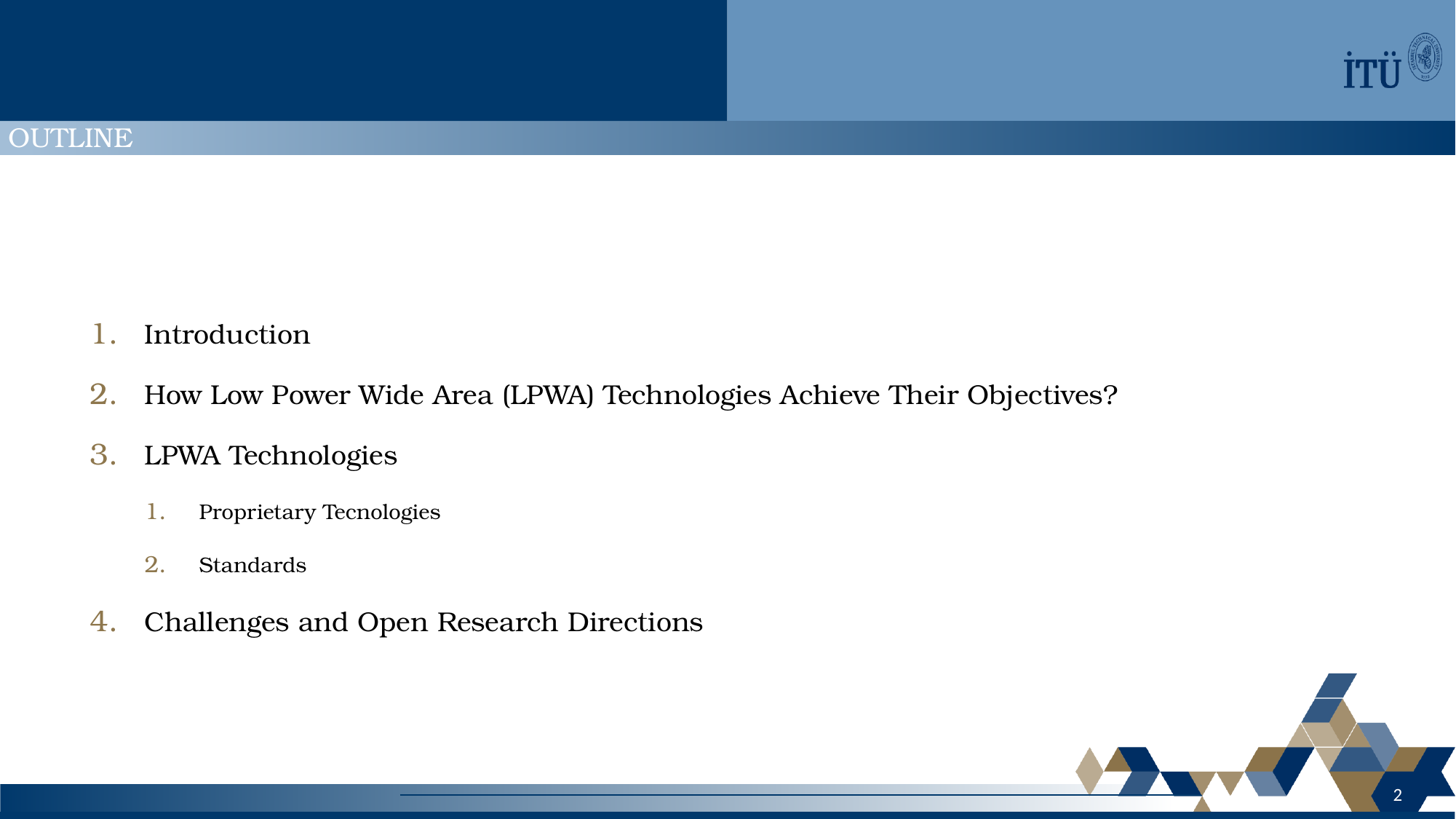

OUTLINE
Introduction
How Low Power Wide Area (LPWA) Technologies Achieve Their Objectives?
LPWA Technologies
Proprietary Tecnologies
Standards
Challenges and Open Research Directions
2